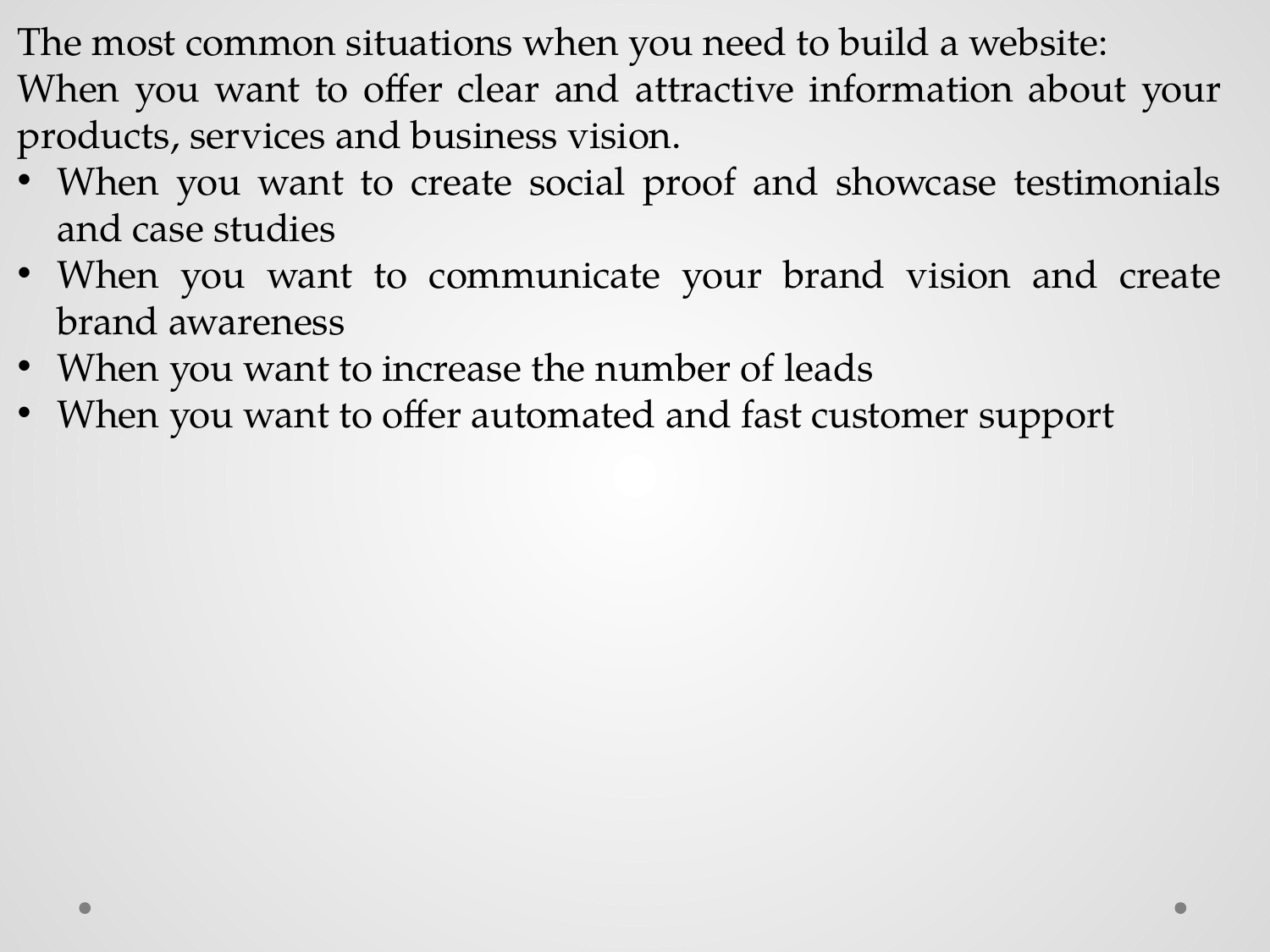

The most common situations when you need to build a website:
When you want to offer clear and attractive information about your products, services and business vision.
When you want to create social proof and showcase testimonials and case studies
When you want to communicate your brand vision and create brand awareness
When you want to increase the number of leads
When you want to offer automated and fast customer support